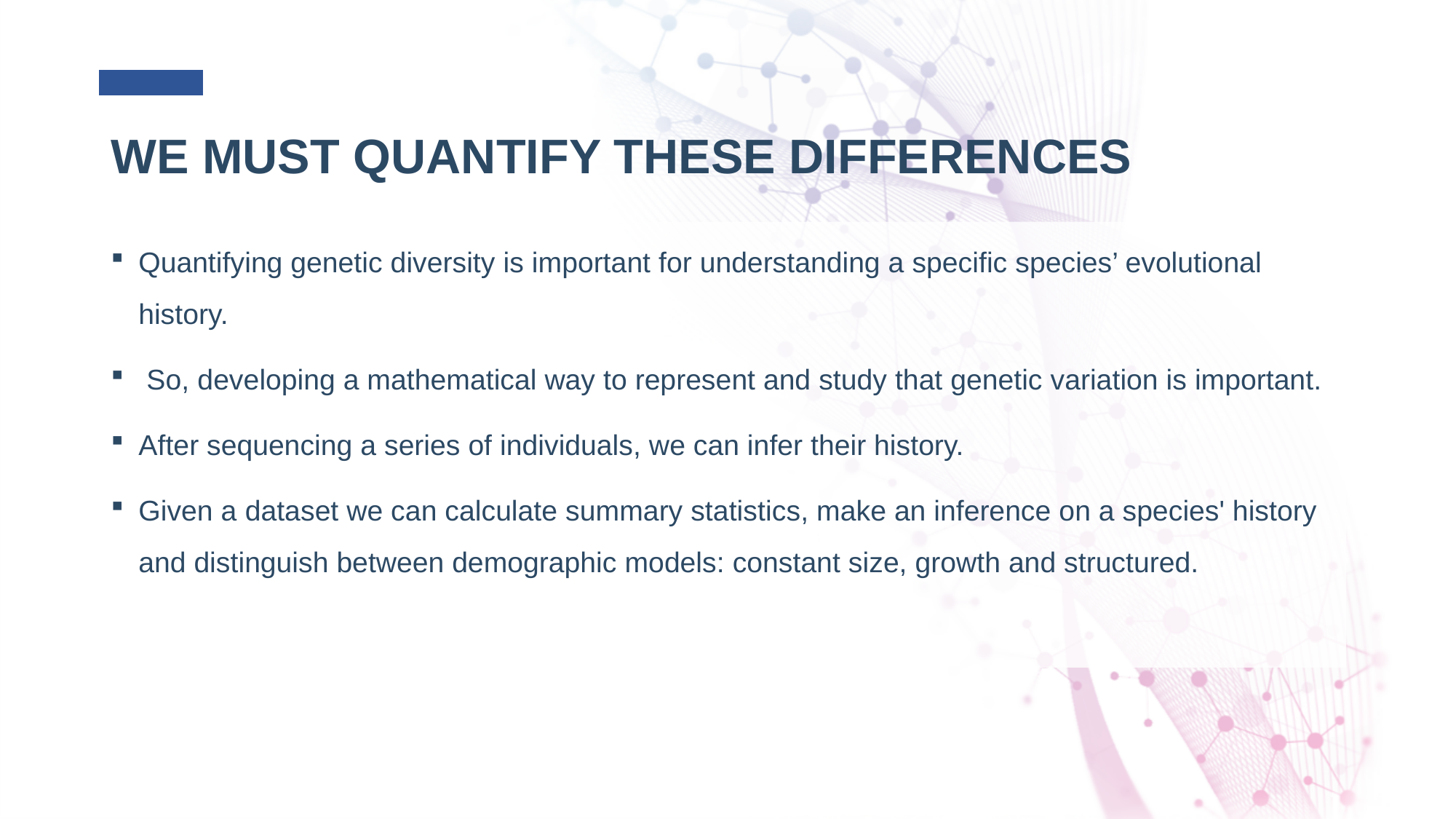

# WE MUST QUANTIFY THESE DIFFERENCES
Quantifying genetic diversity is important for understanding a specific species’ evolutional history.
 So, developing a mathematical way to represent and study that genetic variation is important.
After sequencing a series of individuals, we can infer their history.
Given a dataset we can calculate summary statistics, make an inference on a species' history and distinguish between demographic models: constant size, growth and structured.